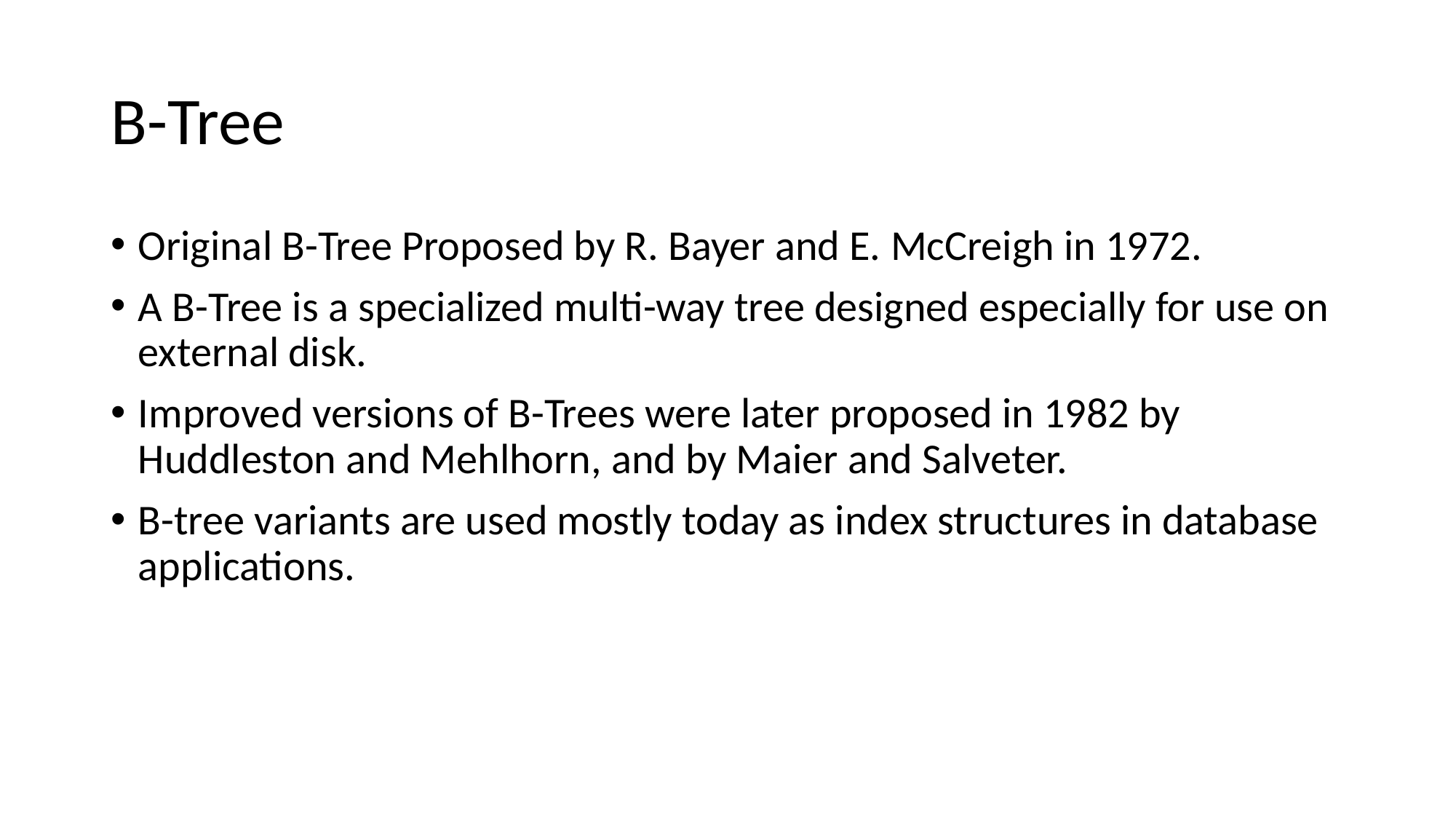

# B-Tree
Original B-Tree Proposed by R. Bayer and E. McCreigh in 1972.
A B-Tree is a specialized multi-way tree designed especially for use on external disk.
Improved versions of B-Trees were later proposed in 1982 by Huddleston and Mehlhorn, and by Maier and Salveter.
B-tree variants are used mostly today as index structures in database applications.